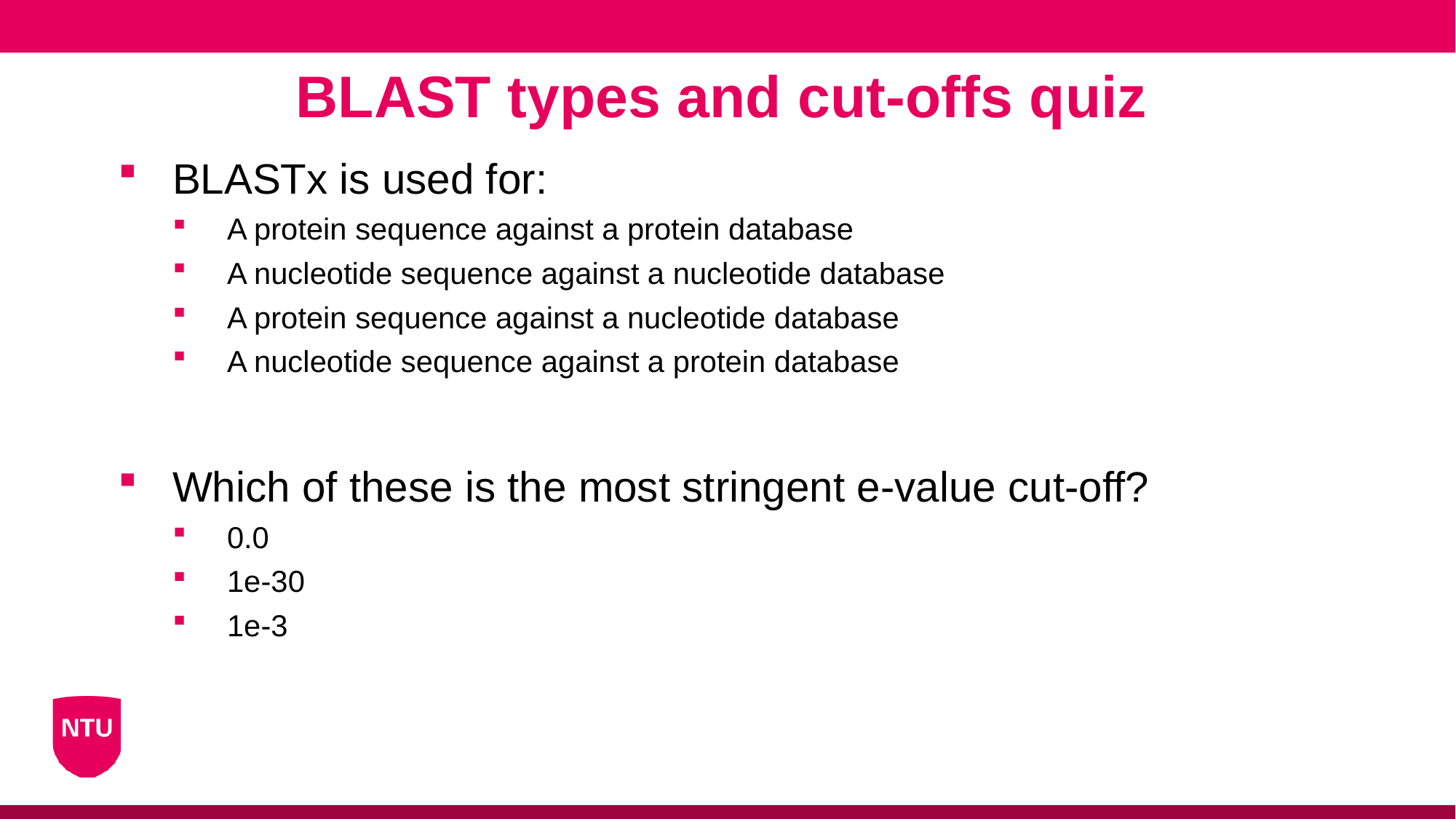

BLAST types and cut-offs quiz
BLASTx is used for:
A protein sequence against a protein database
A nucleotide sequence against a nucleotide database
A protein sequence against a nucleotide database
A nucleotide sequence against a protein database

Which of these is the most stringent e-value cut-off?
0.0
1e-30
1e-3